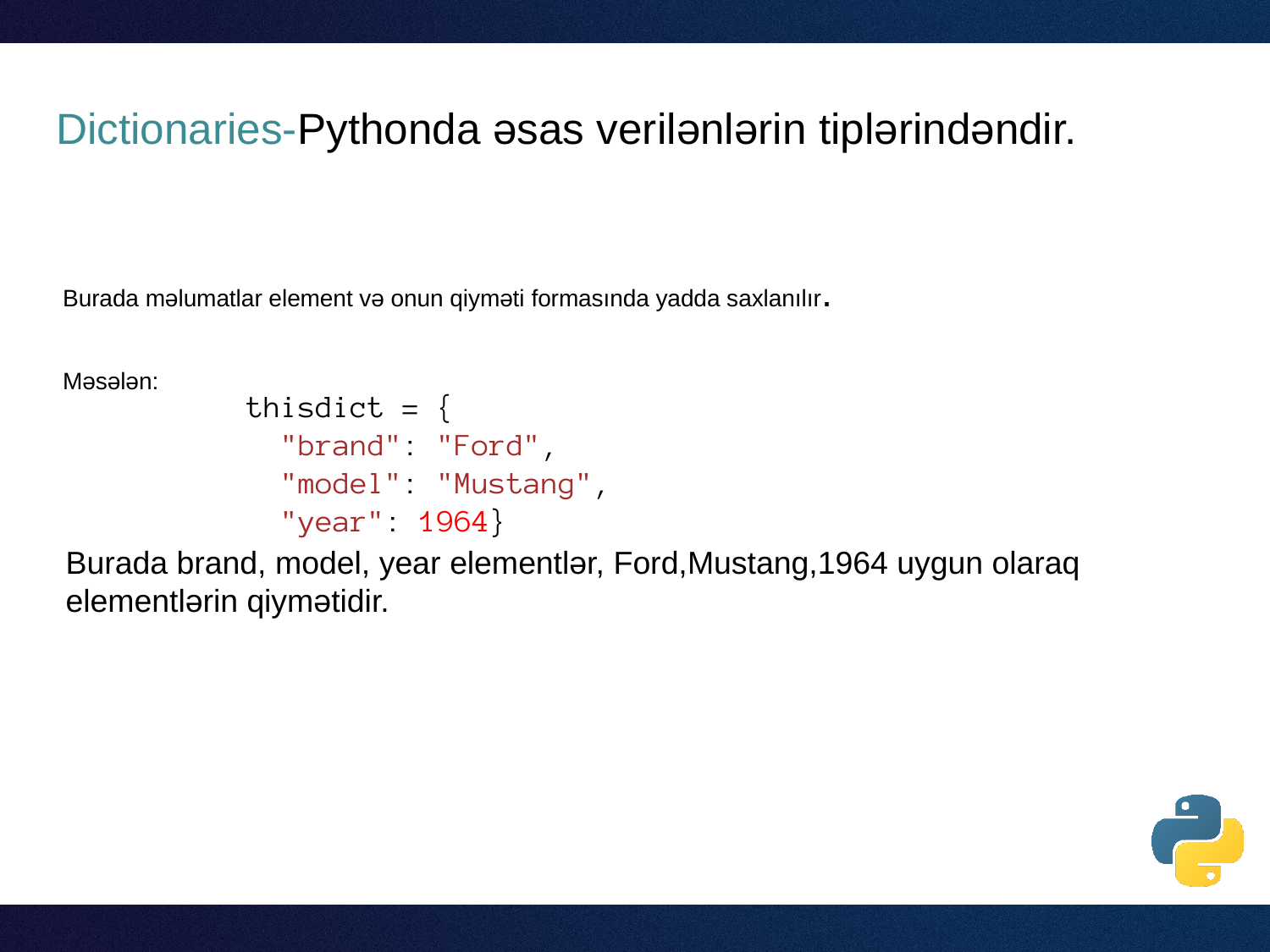

# Dictionaries-Pythonda əsas verilənlərin tiplərindəndir.
Burada məlumatlar element və onun qiyməti formasında yadda saxlanılır.

Məsələn:
thisdict = {
  "brand": "Ford",
  "model": "Mustang",
  "year": 1964}
Burada brand, model, year elementlər, Ford,Mustang,1964 uygun olaraq elementlərin qiymətidir.